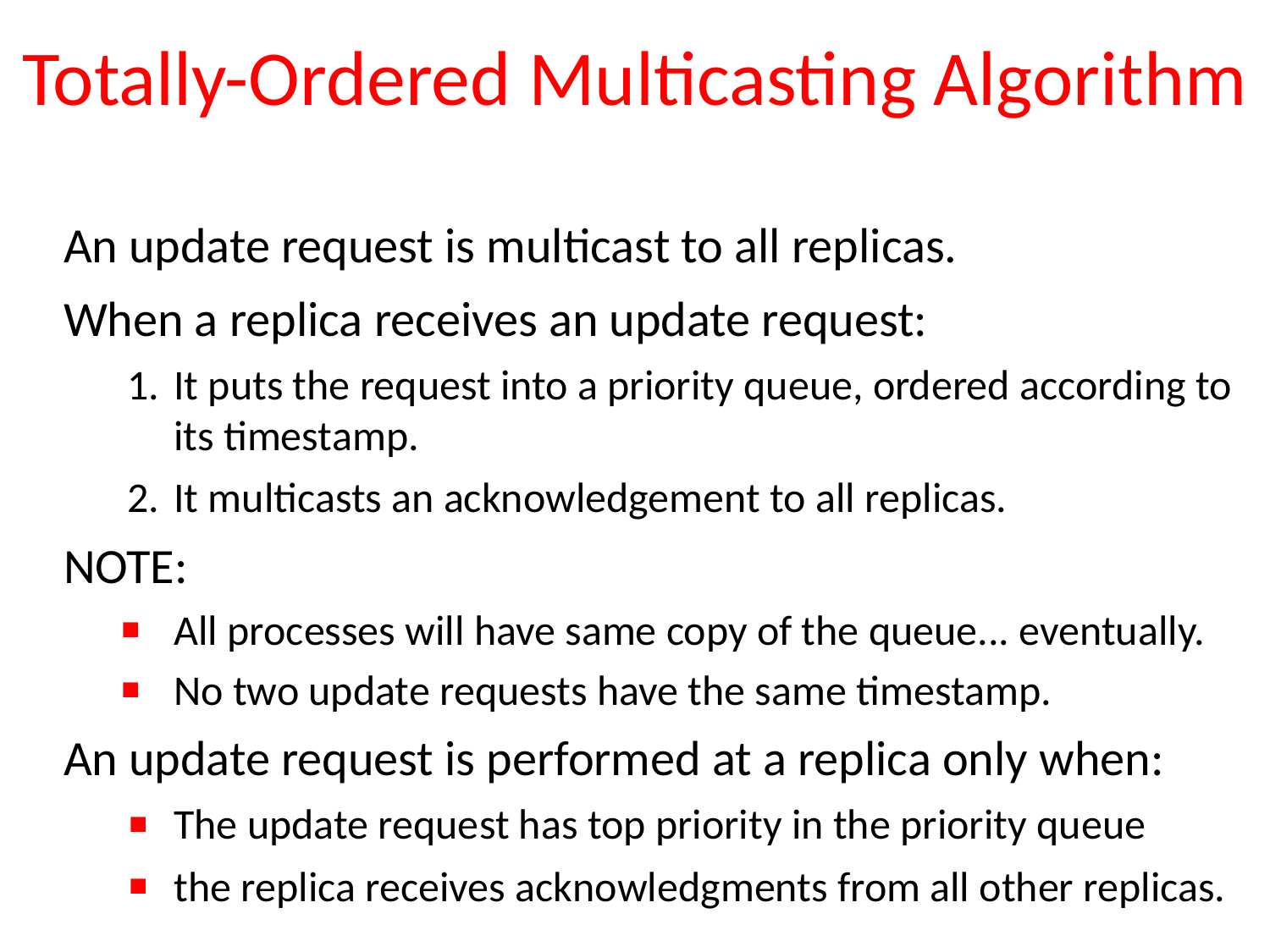

# Totally-Ordered Multicasting Algorithm
An update request is multicast to all replicas.
When a replica receives an update request:
It puts the request into a priority queue, ordered according to its timestamp.
It multicasts an acknowledgement to all replicas.
NOTE:
All processes will have same copy of the queue... eventually.
No two update requests have the same timestamp.
An update request is performed at a replica only when:
The update request has top priority in the priority queue
the replica receives acknowledgments from all other replicas.